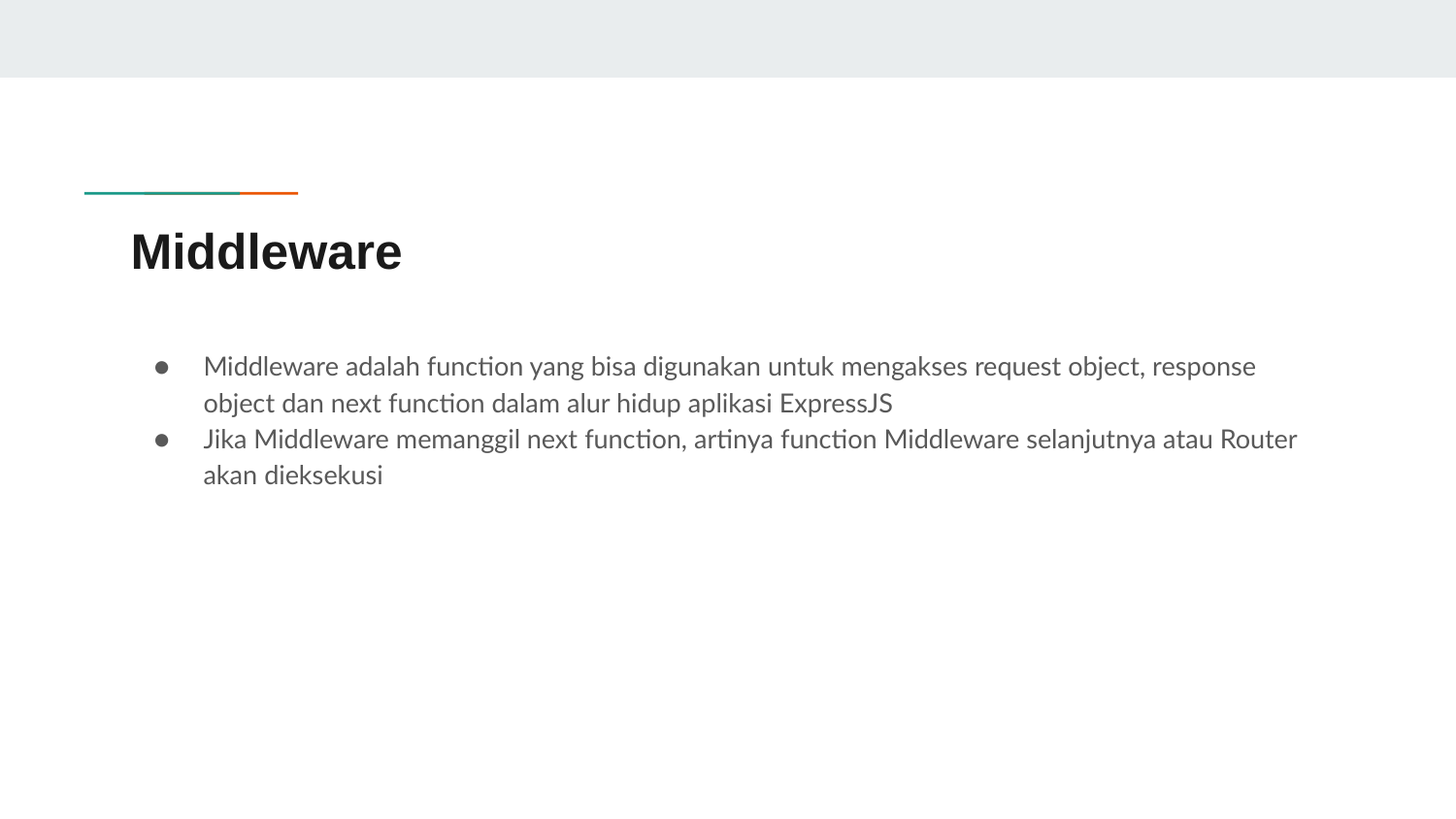

# Middleware
Middleware adalah function yang bisa digunakan untuk mengakses request object, response object dan next function dalam alur hidup aplikasi ExpressJS
Jika Middleware memanggil next function, artinya function Middleware selanjutnya atau Router akan dieksekusi